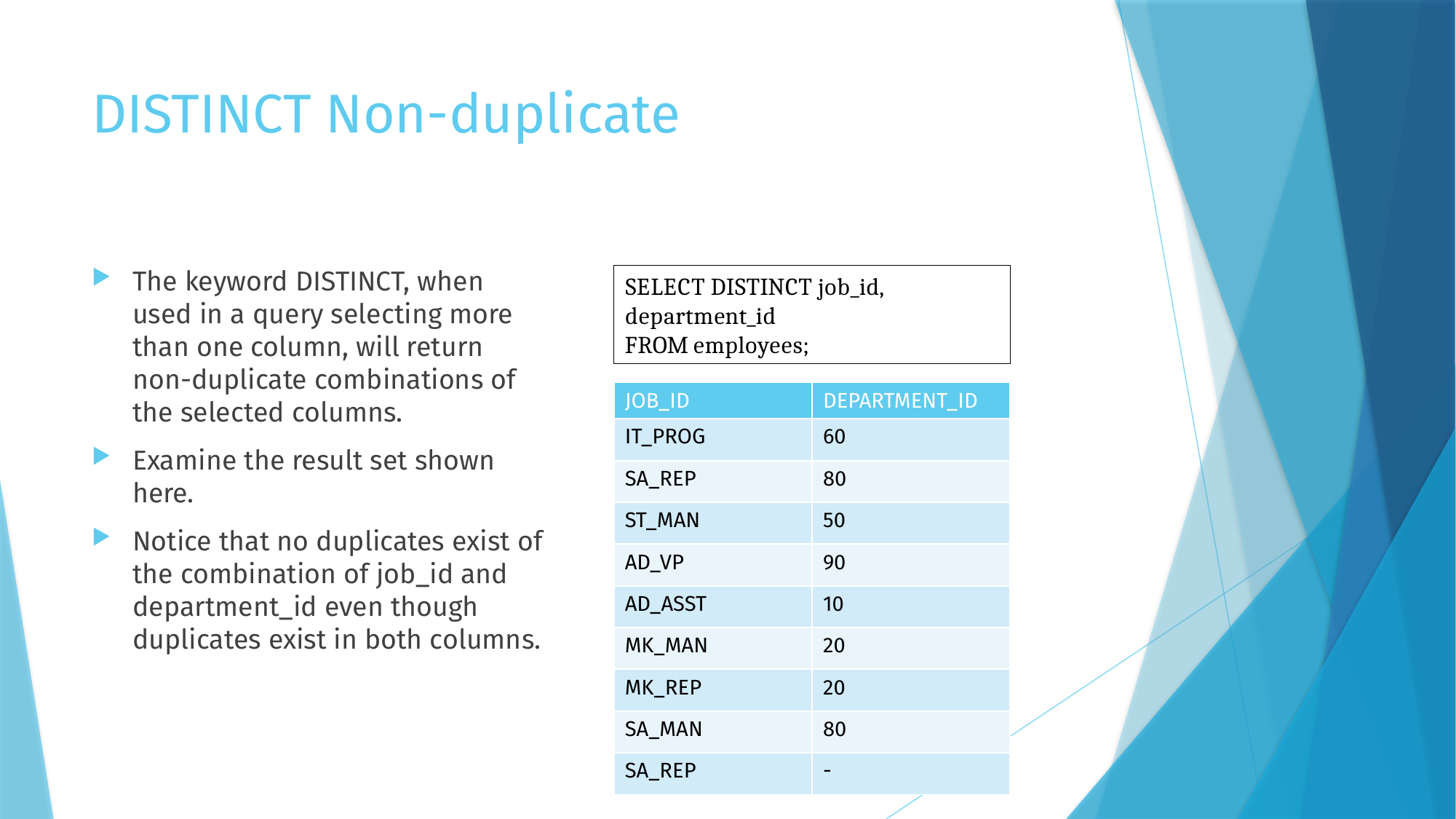

# DISTINCT Non-duplicate
The keyword DISTINCT, when used in a query selecting more than one column, will return non-duplicate combinations of the selected columns.
Examine the result set shown here.
Notice that no duplicates exist of the combination of job_id and department_id even though duplicates exist in both columns.
SELECT DISTINCT job_id,
department_id
FROM employees;
| JOB\_ID | DEPARTMENT\_ID |
| --- | --- |
| IT\_PROG | 60 |
| SA\_REP | 80 |
| ST\_MAN | 50 |
| AD\_VP | 90 |
| AD\_ASST | 10 |
| MK\_MAN | 20 |
| MK\_REP | 20 |
| SA\_MAN | 80 |
| SA\_REP | - |